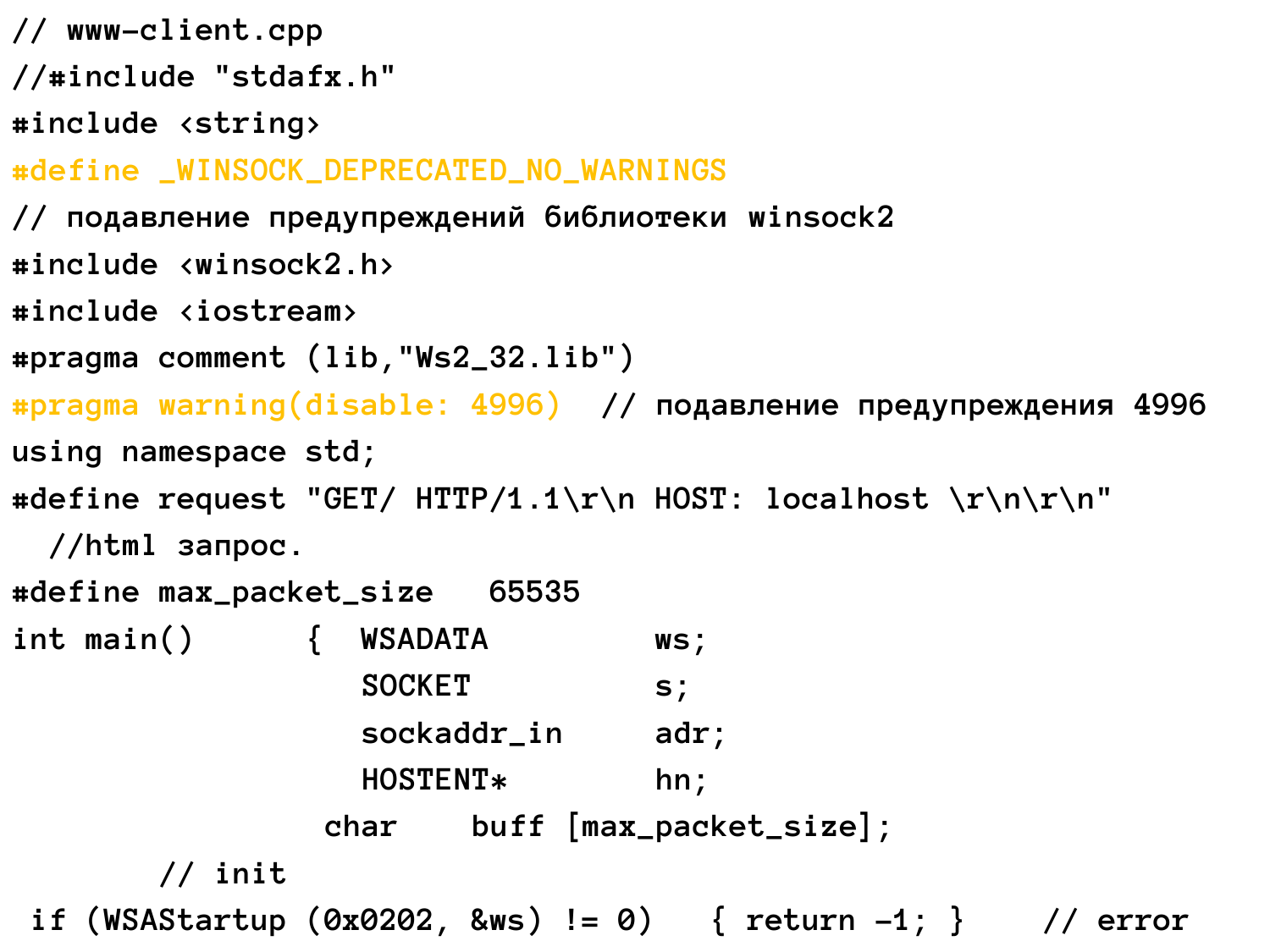

// www-client.cpp
//#include "stdafx.h"
#include <string>
#define _WINSOCK_DEPRECATED_NO_WARNINGS
// подавление предупреждений библиотеки winsock2
#include <winsock2.h>
#include <iostream>
#pragma comment (lib,"Ws2_32.lib")
#pragma warning(disable: 4996)  // подавление предупреждения 4996
using namespace std;
#define request "GET/ HTTP/1.1\r\n HOST: localhost \r\n\r\n"
  //html запрос.
#define max_packet_size   65535
int main()      {  WSADATA         ws;
                   SOCKET          s;
                   sockaddr_in     adr;
                   HOSTENT*        hn;
                 char    buff [max_packet_size];
        // init
 if (WSAStartup (0x0202, &ws) != 0)   { return -1; }    // error